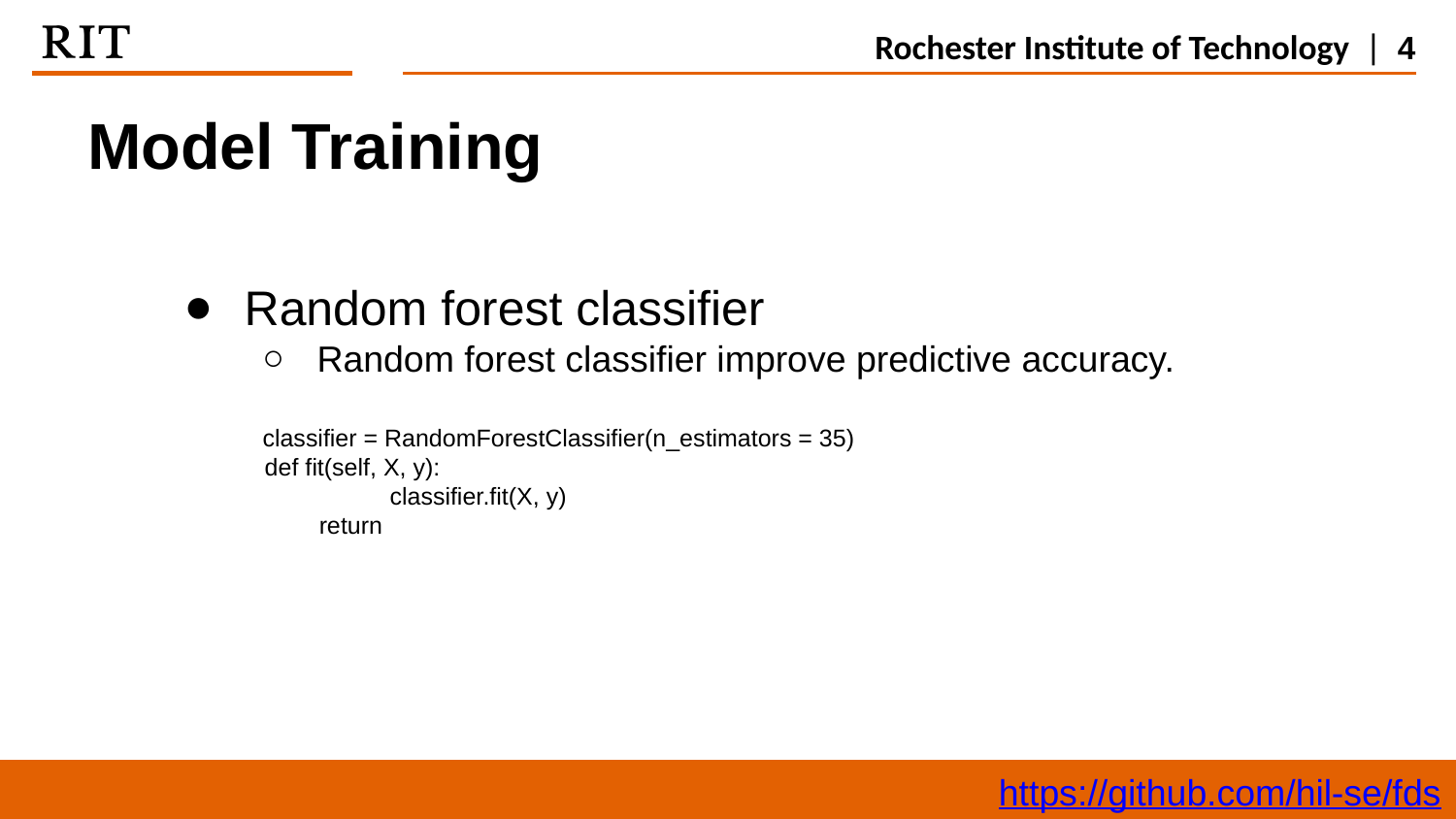

# Model Training
Random forest classifier
Random forest classifier improve predictive accuracy.

classifier = RandomForestClassifier(n_estimators = 35)
   def fit(self, X, y):
   	classifier.fit(X, y)
           return